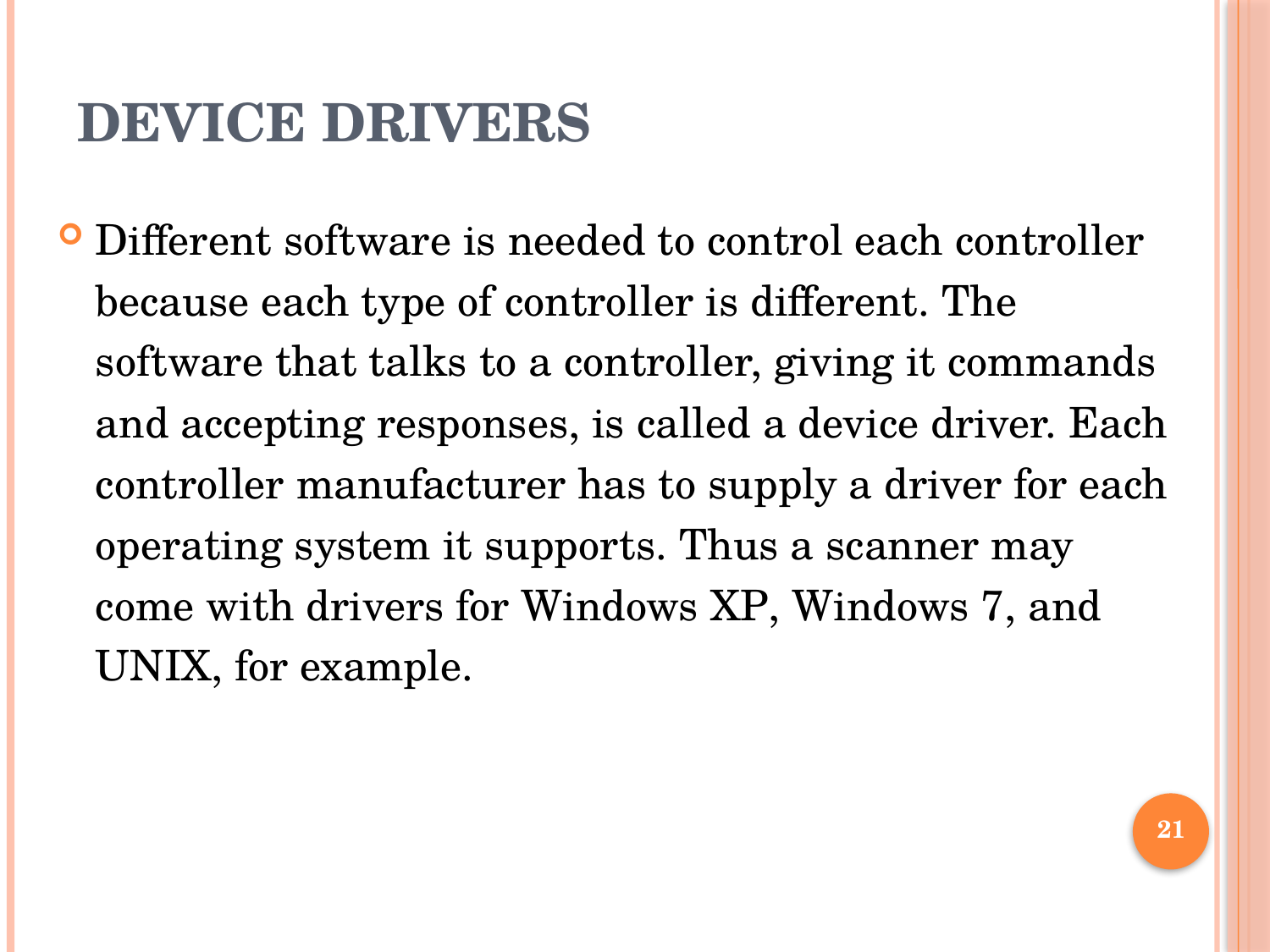

# Device Drivers
Different software is needed to control each controller because each type of controller is different. The software that talks to a controller, giving it commands and accepting responses, is called a device driver. Each controller manufacturer has to supply a driver for each operating system it supports. Thus a scanner may come with drivers for Windows XP, Windows 7, and UNIX, for example.

21